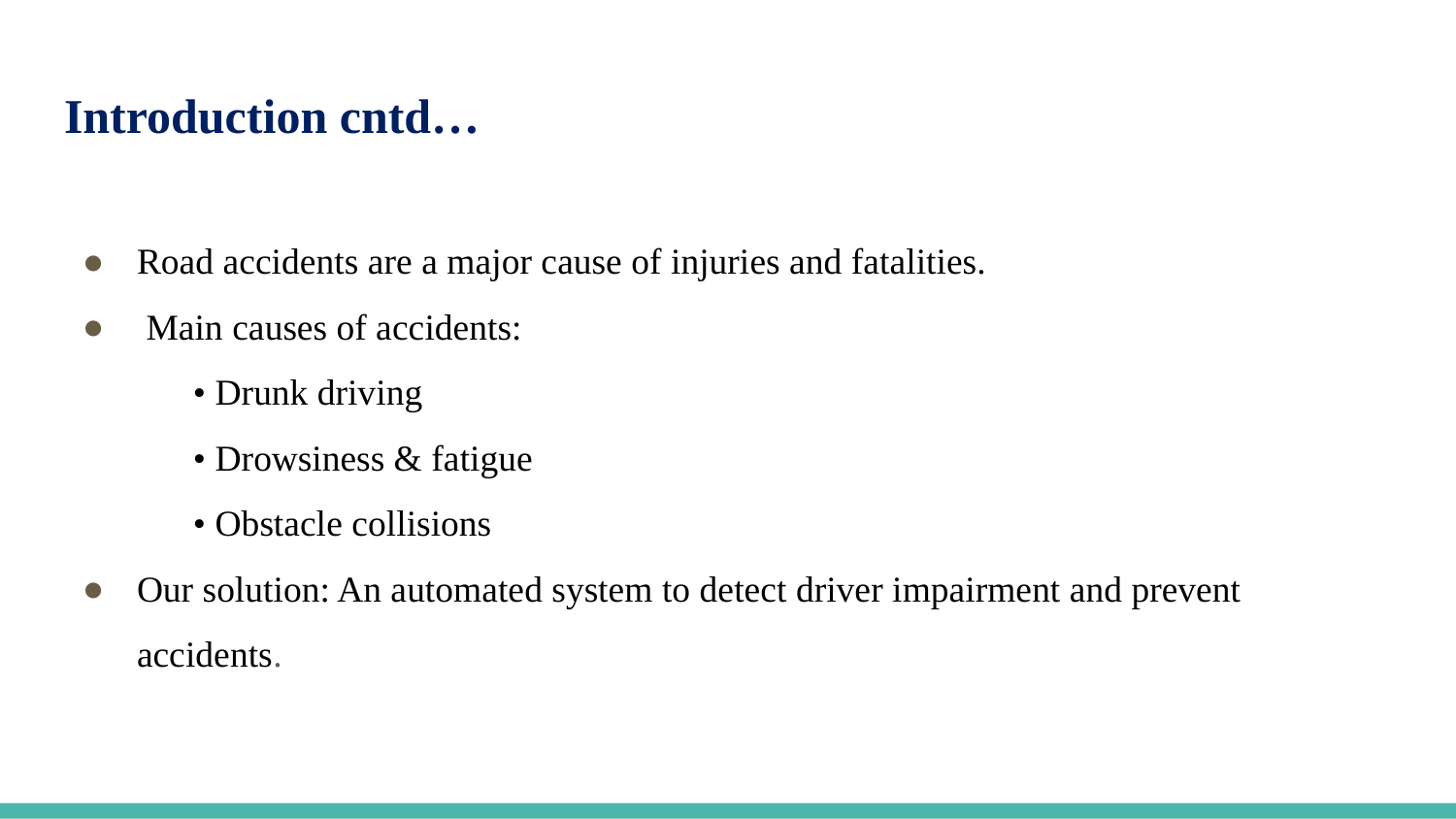

# Introduction cntd…
Road accidents are a major cause of injuries and fatalities.
 Main causes of accidents:
            • Drunk driving
            • Drowsiness & fatigue
            • Obstacle collisions
Our solution: An automated system to detect driver impairment and prevent accidents.